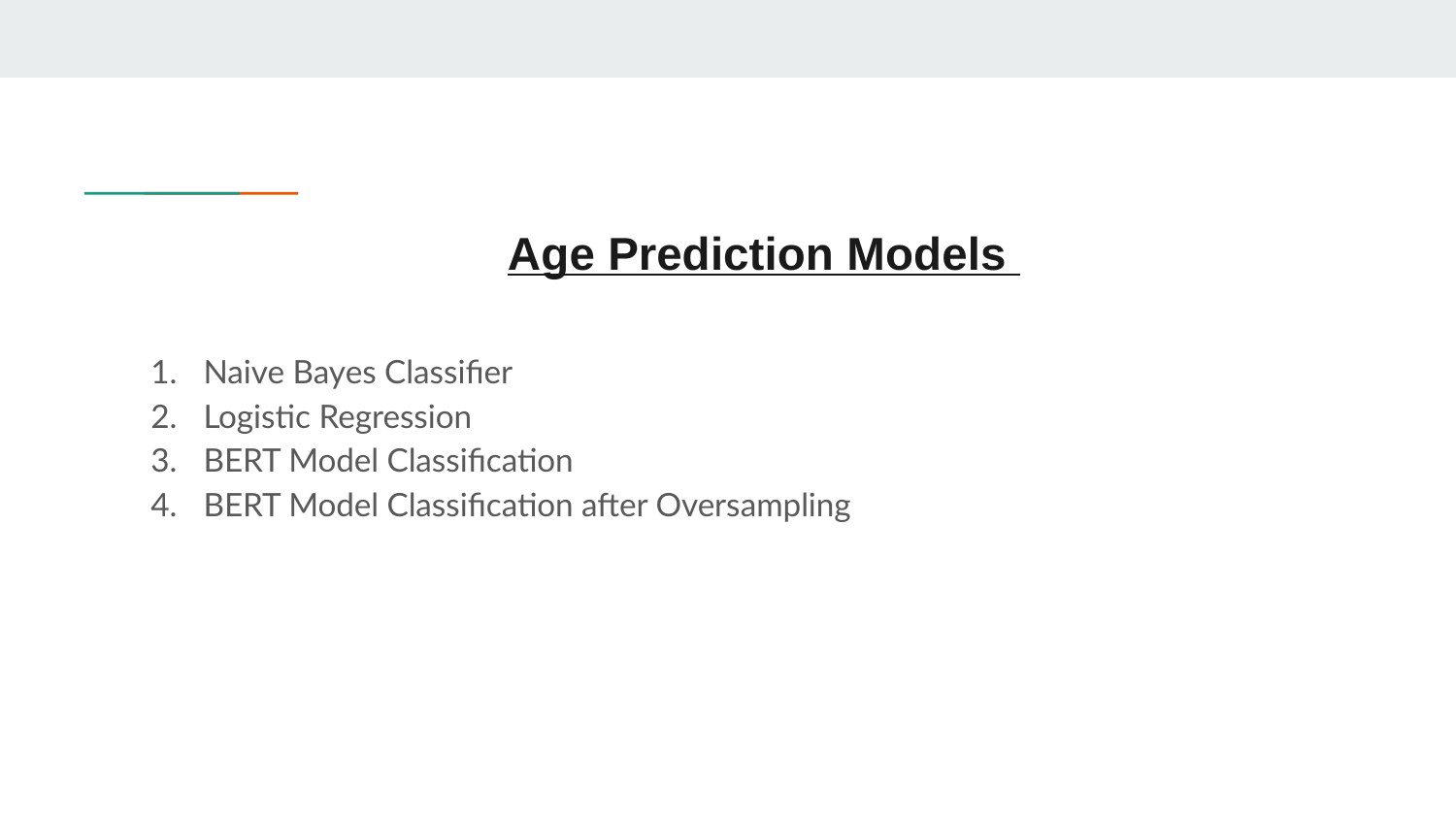

# Age Prediction Models
Naive Bayes Classifier
Logistic Regression
BERT Model Classification
BERT Model Classification after Oversampling